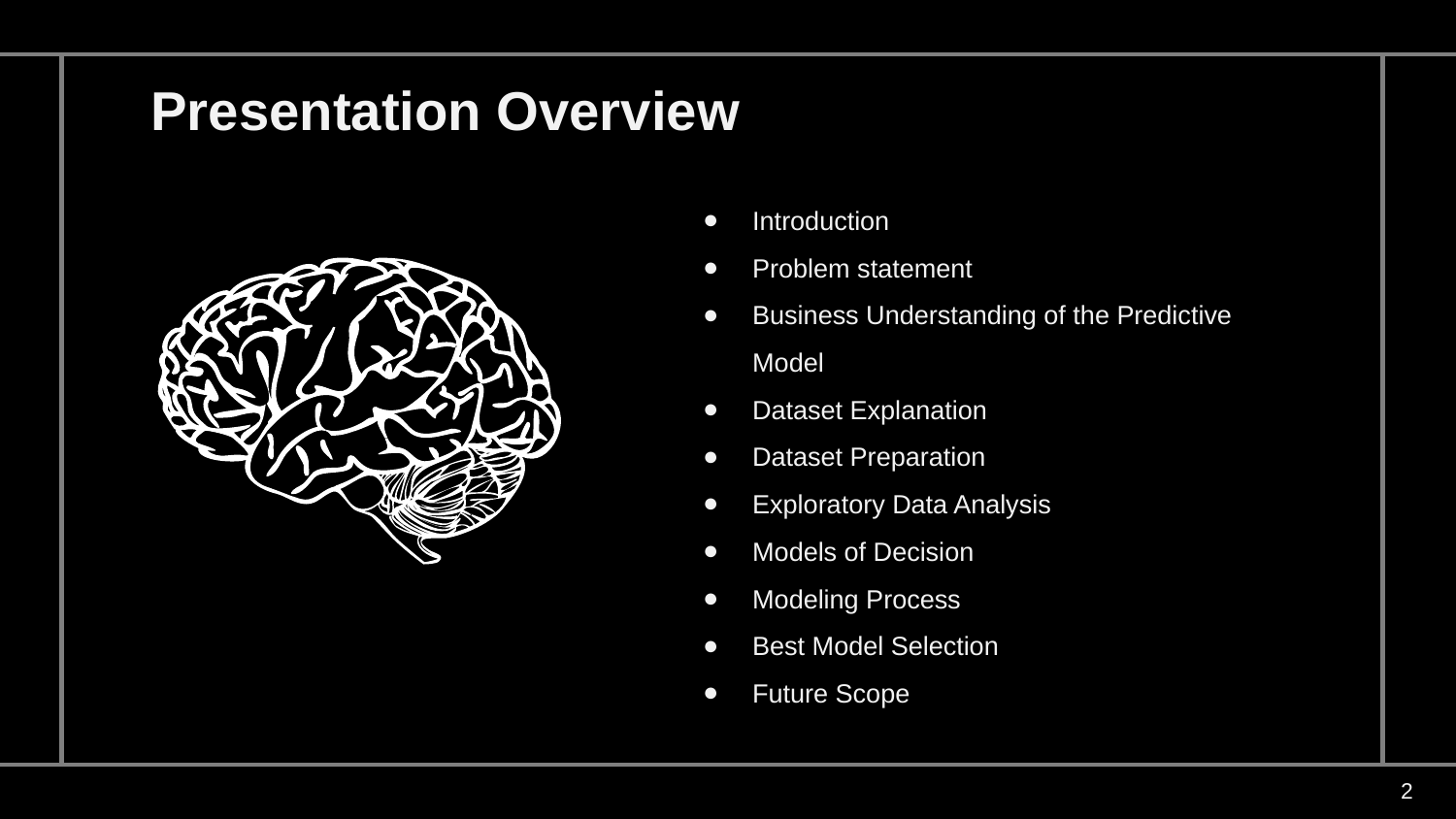

Presentation Overview
Introduction
Problem statement
Business Understanding of the Predictive Model
Dataset Explanation
Dataset Preparation
Exploratory Data Analysis
Models of Decision
Modeling Process
Best Model Selection
Future Scope

2